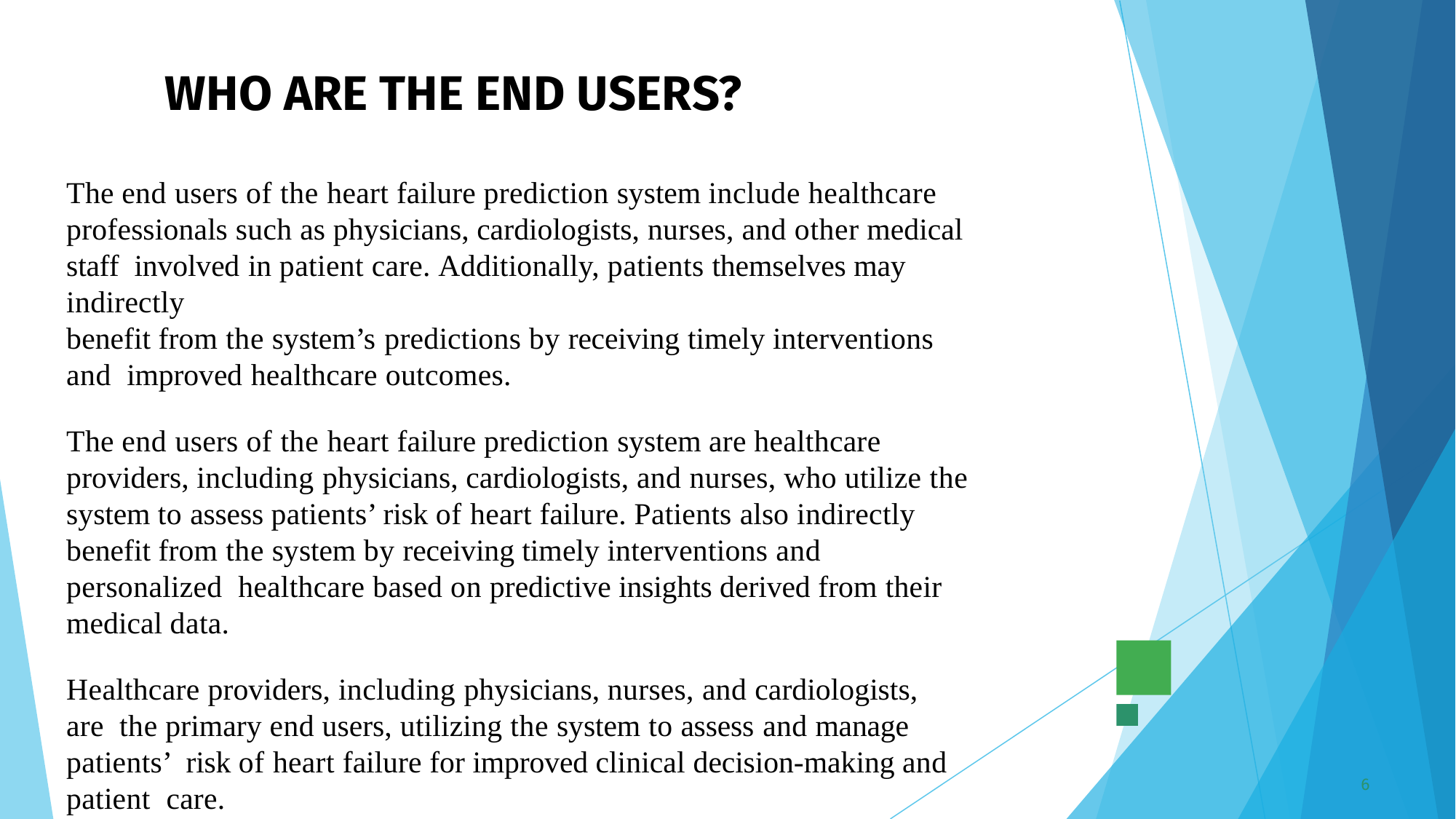

# WHO ARE THE END USERS?
The end users of the heart failure prediction system include healthcare  professionals such as physicians, cardiologists, nurses, and other medical staff  involved in patient care. Additionally, patients themselves may indirectly
benefit from the system’s predictions by receiving timely interventions and  improved healthcare outcomes.
The end users of the heart failure prediction system are healthcare  providers, including physicians, cardiologists, and nurses, who utilize the  system to assess patients’ risk of heart failure. Patients also indirectly  benefit from the system by receiving timely interventions and personalized  healthcare based on predictive insights derived from their medical data.
Healthcare providers, including physicians, nurses, and cardiologists, are  the primary end users, utilizing the system to assess and manage patients’  risk of heart failure for improved clinical decision-making and patient  care.

6